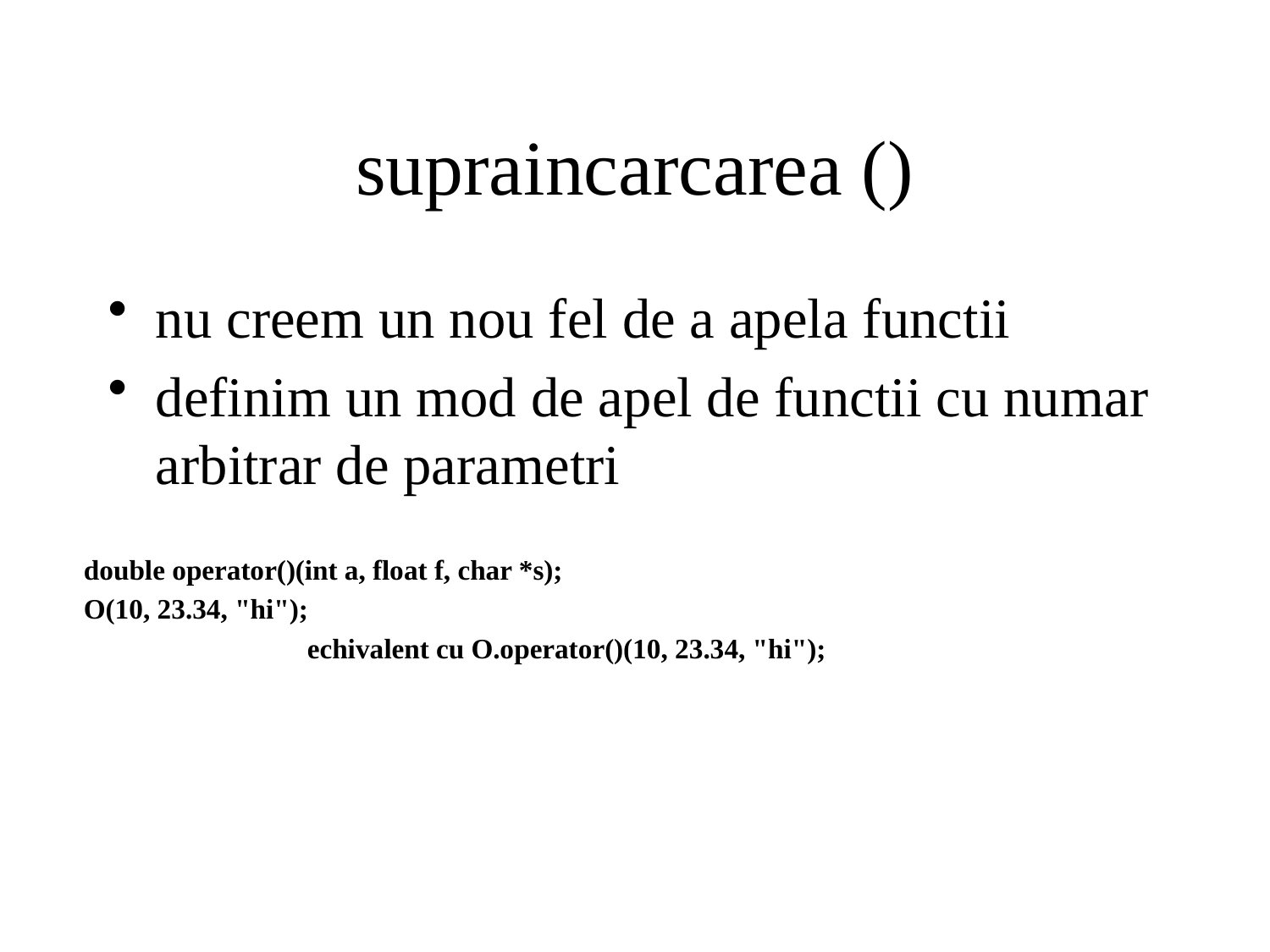

# supraincarcarea ()
nu creem un nou fel de a apela functii
definim un mod de apel de functii cu numar arbitrar de parametri

double operator()(int a, float f, char *s);
O(10, 23.34, "hi");
                                echivalent cu O.operator()(10, 23.34, "hi");